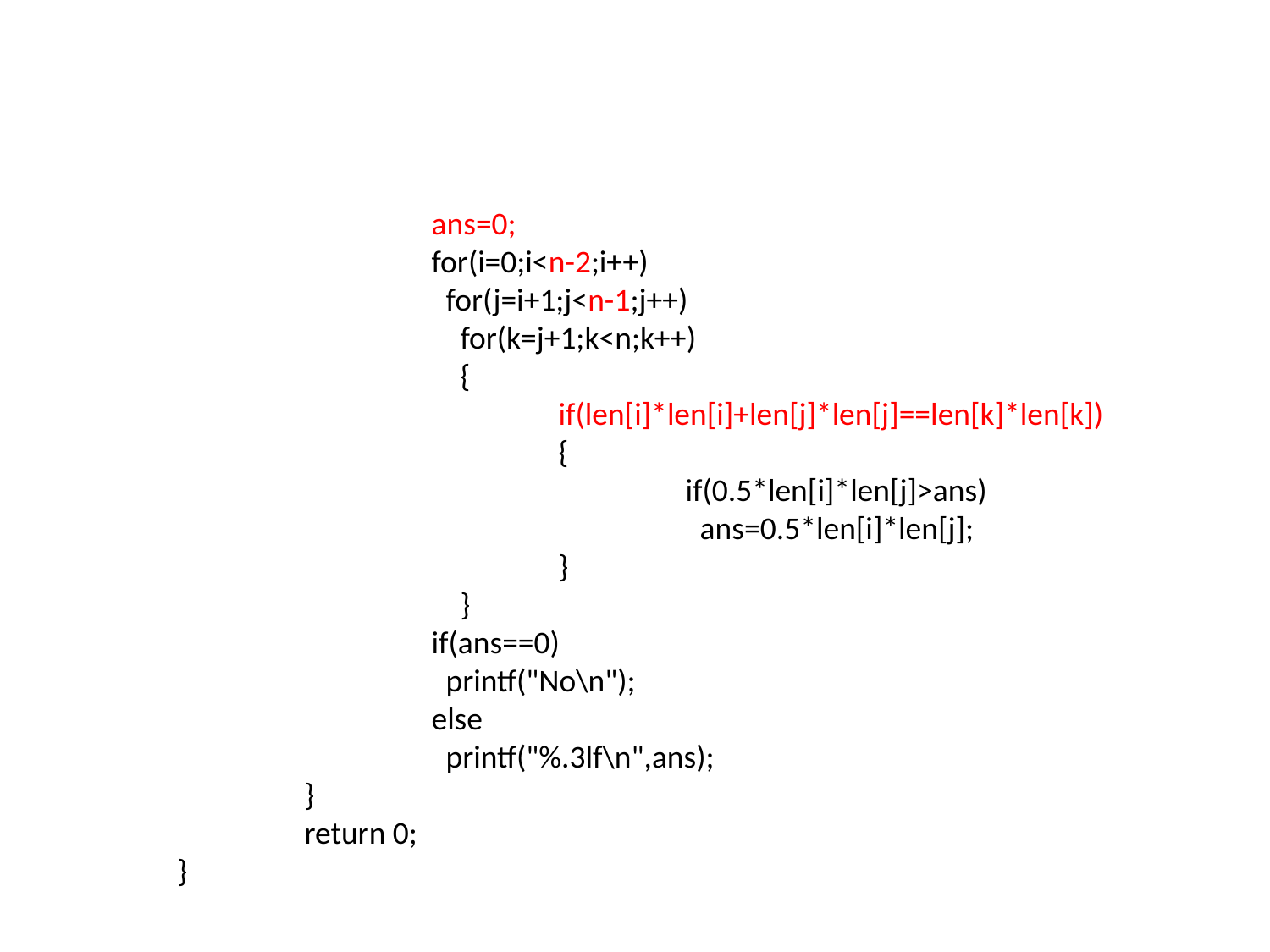

#
		ans=0;
		for(i=0;i<n-2;i++)
		  for(j=i+1;j<n-1;j++)
		    for(k=j+1;k<n;k++)
		    {
		    	if(len[i]*len[i]+len[j]*len[j]==len[k]*len[k])
		    	{
		    		if(0.5*len[i]*len[j]>ans)
		    		  ans=0.5*len[i]*len[j];
		    	}
		    }
		if(ans==0)
		  printf("No\n");
		else
		  printf("%.3lf\n",ans);
	}
	return 0;
}